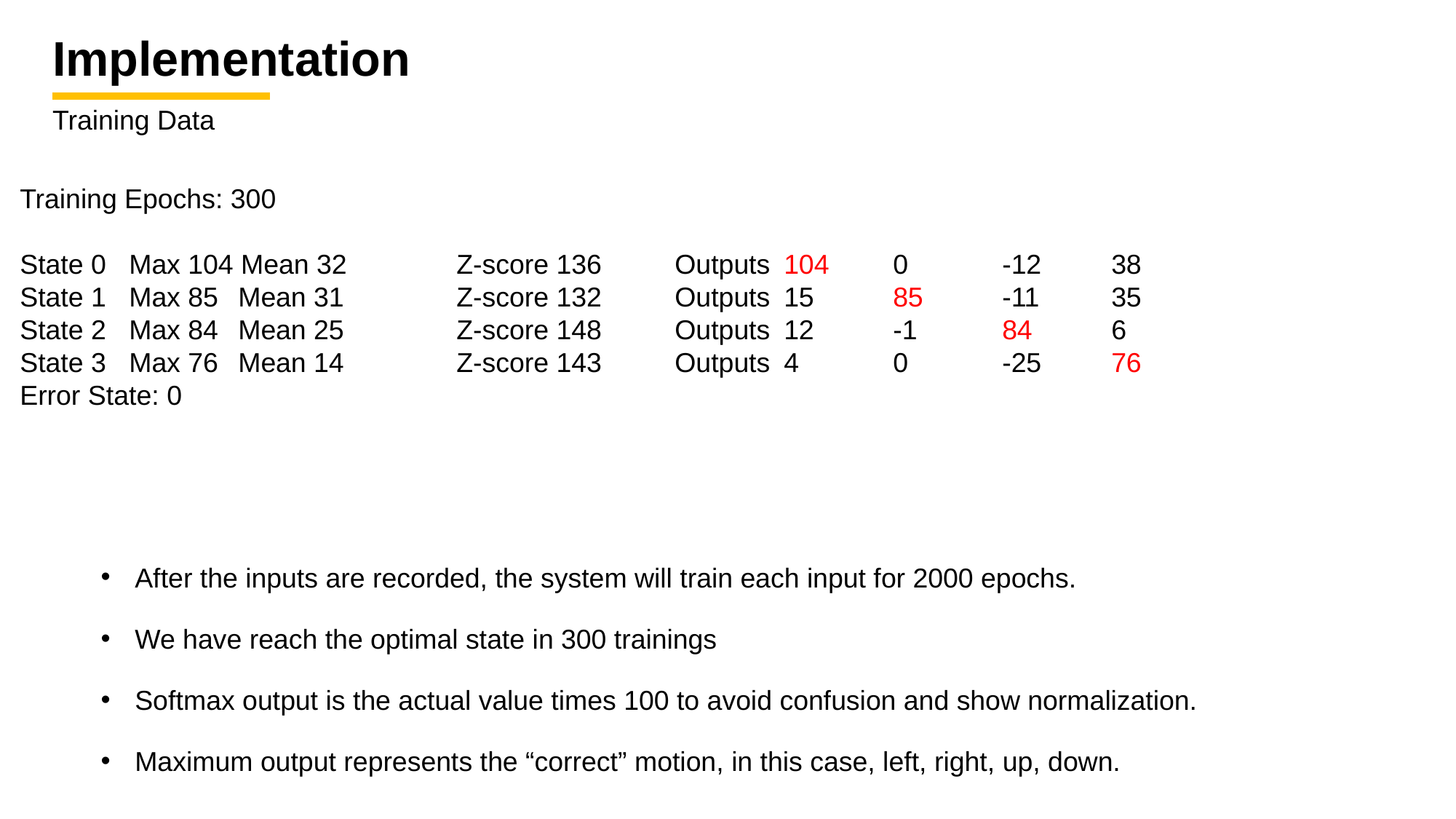

# Implementation
Training Data
Training Epochs: 300

State 0	Max 104 Mean 32		Z-score 136	Outputs	104	0	-12	38
State 1	Max 85	Mean 31		Z-score 132	Outputs	15	85	-11	35
State 2	Max 84	Mean 25		Z-score 148	Outputs	12	-1	84	6
State 3	Max 76	Mean 14		Z-score 143	Outputs	4	0	-25	76
Error State: 0
After the inputs are recorded, the system will train each input for 2000 epochs.
We have reach the optimal state in 300 trainings
Softmax output is the actual value times 100 to avoid confusion and show normalization.
Maximum output represents the “correct” motion, in this case, left, right, up, down.